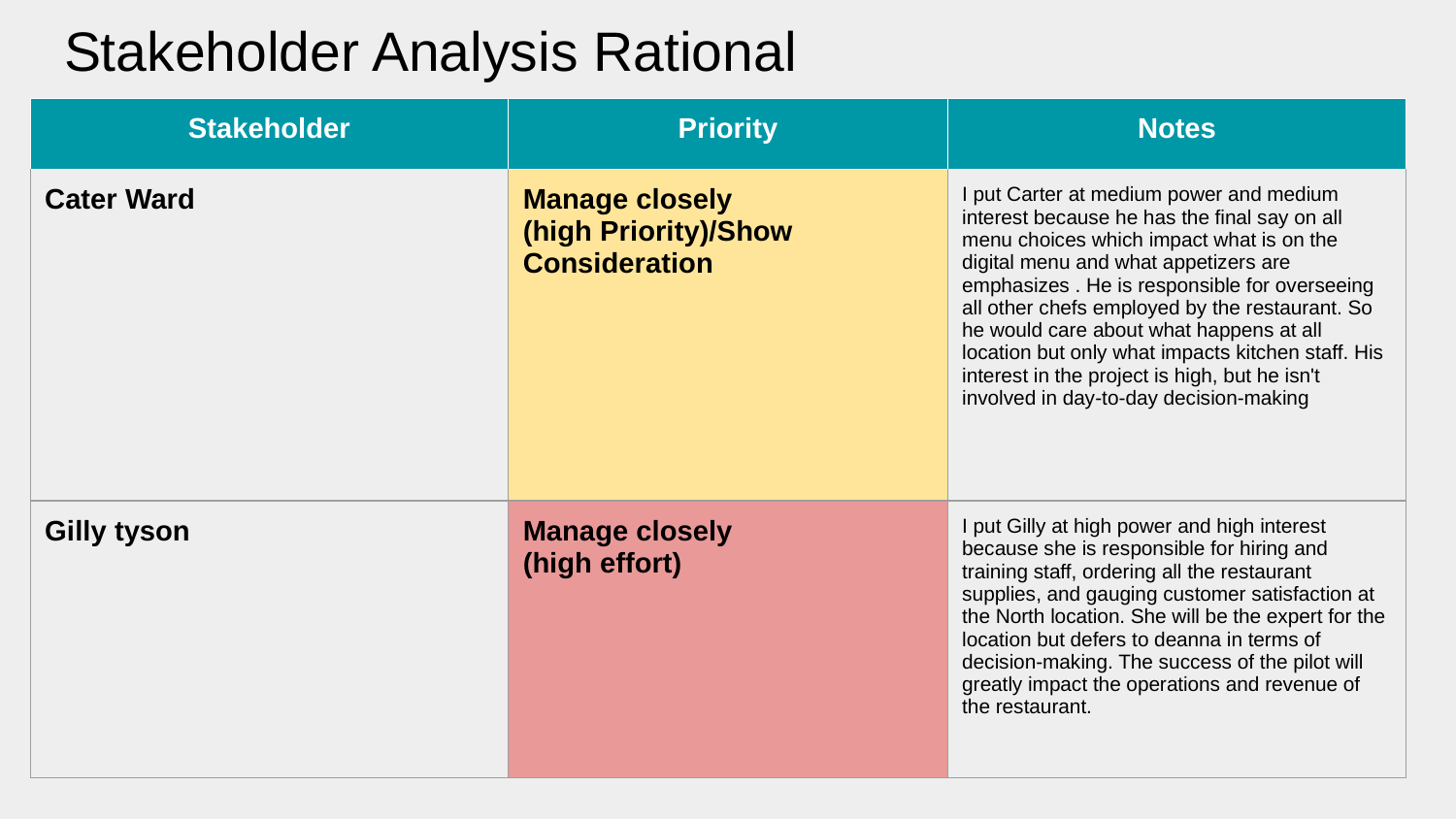

# Stakeholder Analysis Rational
| Stakeholder | Priority | Notes |
| --- | --- | --- |
| Cater Ward | Manage closely (high Priority)/Show Consideration | I put Carter at medium power and medium interest because he has the final say on all menu choices which impact what is on the digital menu and what appetizers are emphasizes . He is responsible for overseeing all other chefs employed by the restaurant. So he would care about what happens at all location but only what impacts kitchen staff. His interest in the project is high, but he isn't involved in day-to-day decision-making |
| Gilly tyson | Manage closely (high effort) | I put Gilly at high power and high interest because she is responsible for hiring and training staff, ordering all the restaurant supplies, and gauging customer satisfaction at the North location. She will be the expert for the location but defers to deanna in terms of decision-making. The success of the pilot will greatly impact the operations and revenue of the restaurant. |